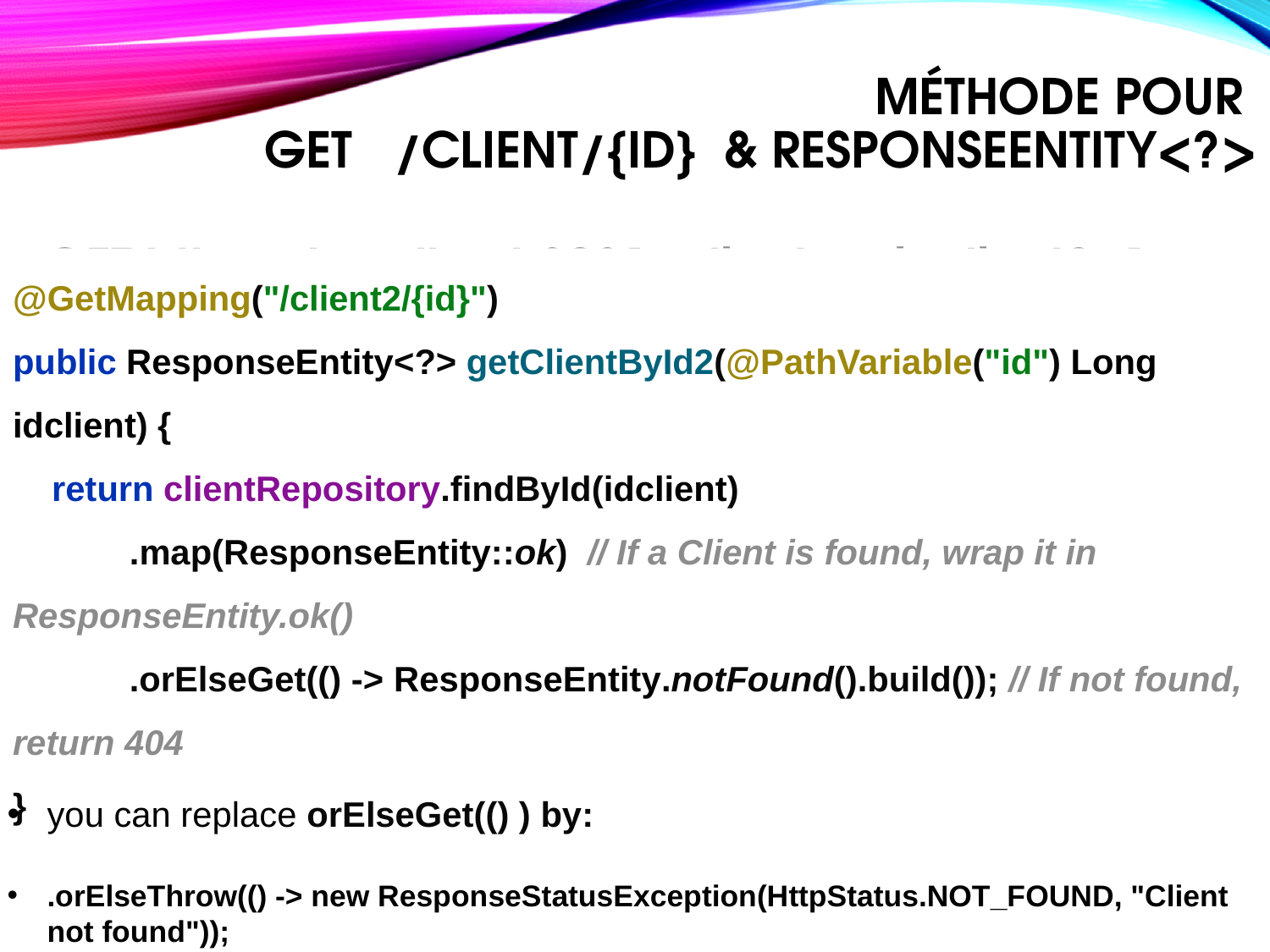

# Méthode pour GET   /client/{id}  & ResponseEntity<?>

GET http://localhost:8081/client-api/client2/1
@GetMapping("/client2/{id}")
public ResponseEntity<?> getClientById2(@PathVariable("id") Long idclient) {
    return clientRepository.findById(idclient)
            .map(ResponseEntity::ok)  // If a Client is found, wrap it in ResponseEntity.ok()
            .orElseGet(() -> ResponseEntity.notFound().build()); // If not found, return 404
}
you can replace orElseGet(() ) by:

.orElseThrow(() -> new ResponseStatusException(HttpStatus.NOT_FOUND, "Client not found"));